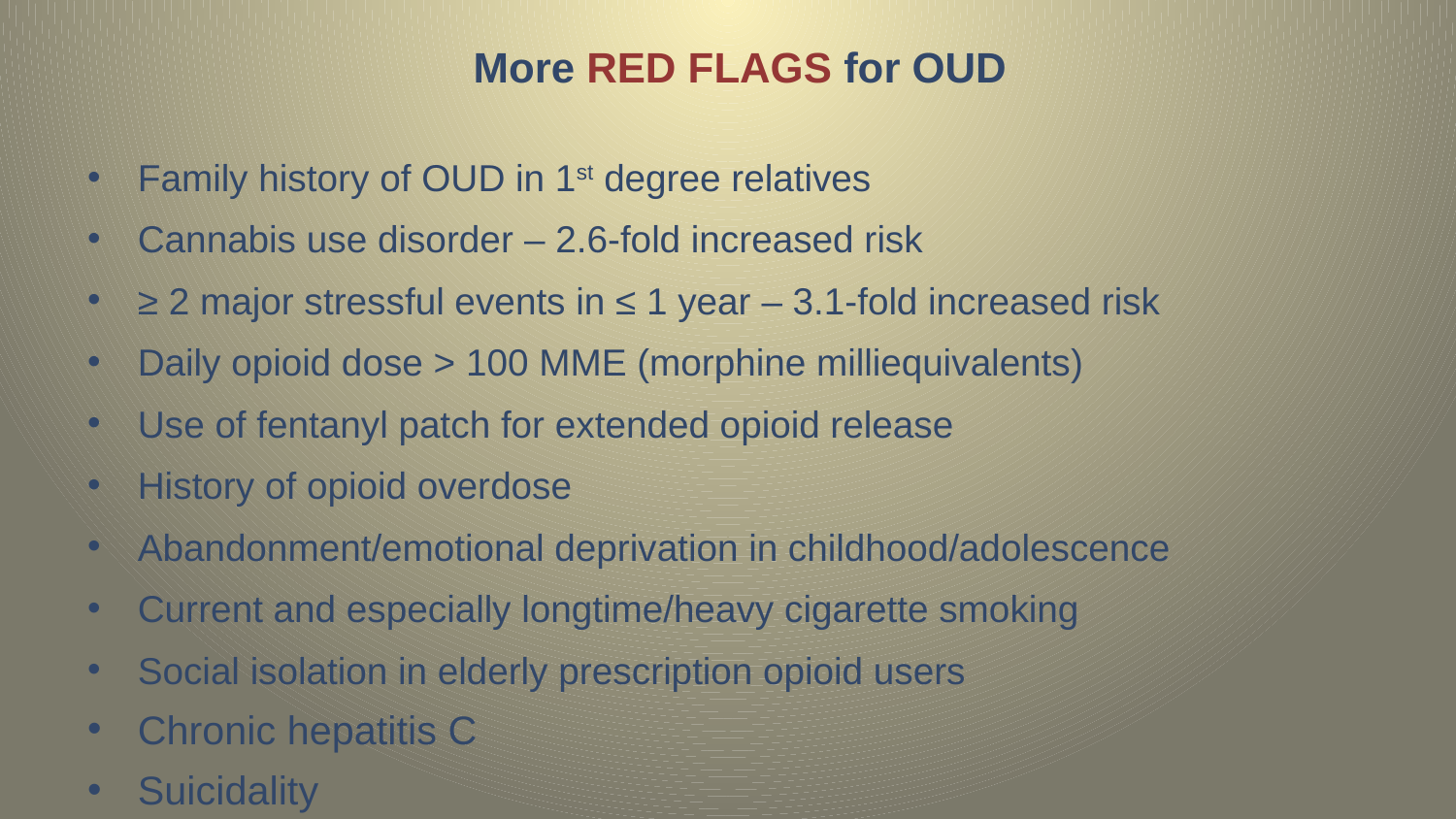

# More RED FLAGS for OUD
Family history of OUD in 1st degree relatives
Cannabis use disorder – 2.6-fold increased risk
≥ 2 major stressful events in ≤ 1 year – 3.1-fold increased risk
Daily opioid dose > 100 MME (morphine milliequivalents)
Use of fentanyl patch for extended opioid release
History of opioid overdose
Abandonment/emotional deprivation in childhood/adolescence
Current and especially longtime/heavy cigarette smoking
Social isolation in elderly prescription opioid users
Chronic hepatitis C
Suicidality